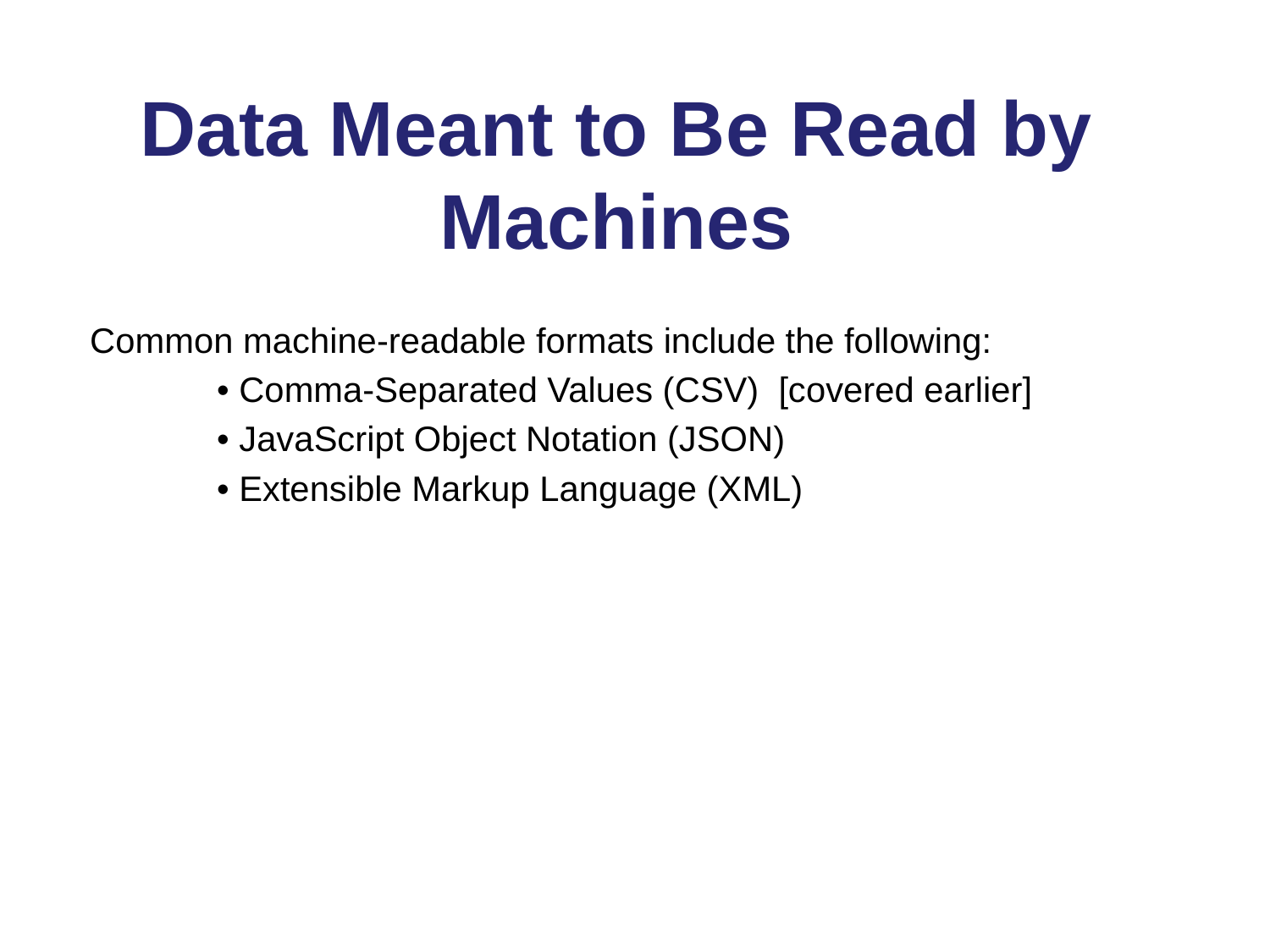

# Data Meant to Be Read by Machines

Common machine-readable formats include the following:
	• Comma-Separated Values (CSV)  [covered earlier]
	• JavaScript Object Notation (JSON)
	• Extensible Markup Language (XML)